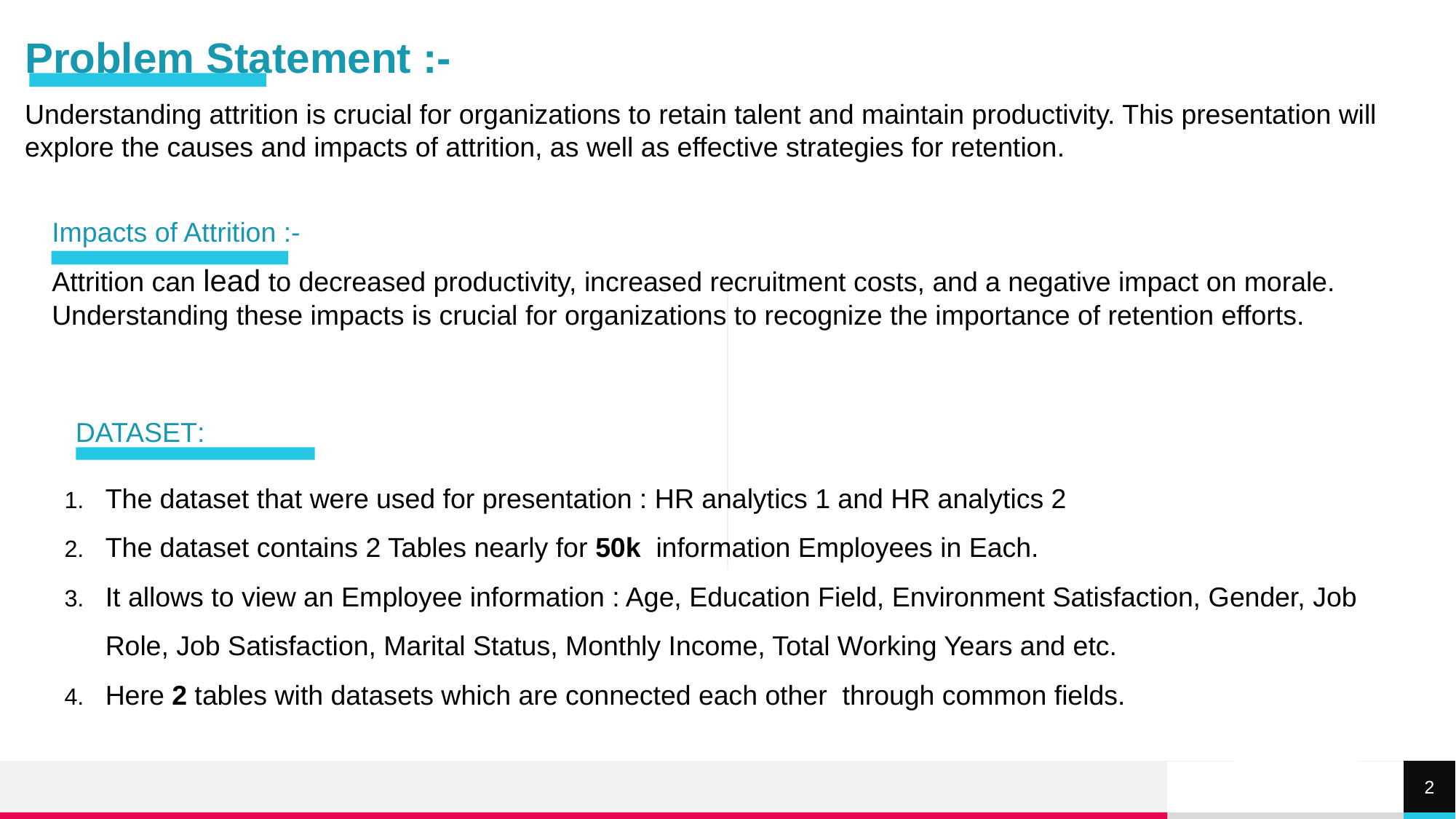

Problem Statement :-

Understanding attrition is crucial for organizations to retain talent and maintain productivity. This presentation will explore the causes and impacts of attrition, as well as effective strategies for retention.

Impacts of Attrition :-

Attrition can lead to decreased productivity, increased recruitment costs, and a negative impact on morale. Understanding these impacts is crucial for organizations to recognize the importance of retention efforts.

DATASET:

The dataset that were used for presentation : HR analytics 1 and HR analytics 2
The dataset contains 2 Tables nearly for 50k  information Employees in Each.
It allows to view an Employee information : Age, Education Field, Environment Satisfaction, Gender, Job Role, Job Satisfaction, Marital Status, Monthly Income, Total Working Years and etc.
Here 2 tables with datasets which are connected each other  through common fields.

2